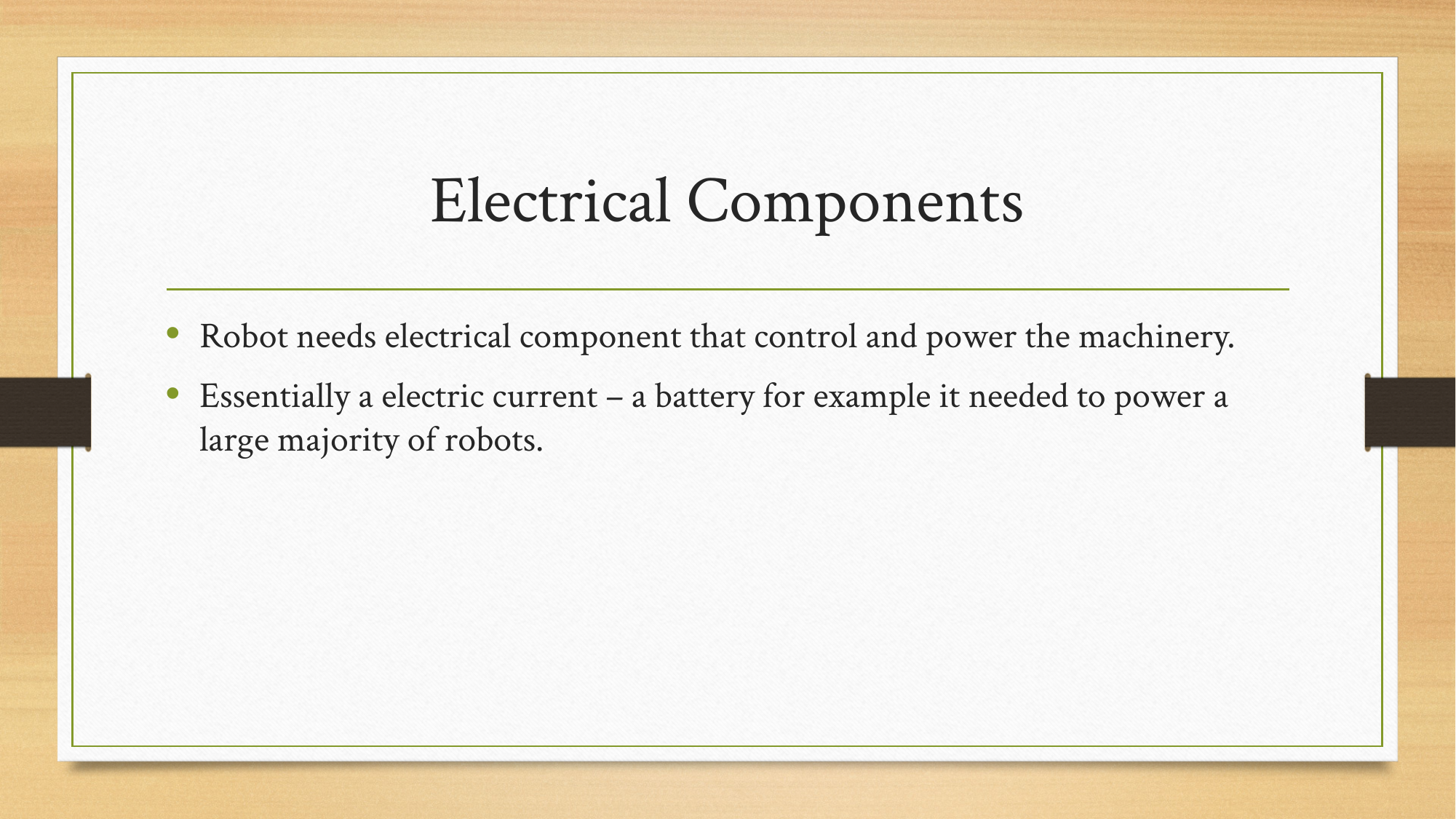

# Electrical Components
Robot needs electrical component that control and power the machinery.
Essentially a electric current – a battery for example it needed to power a large majority of robots.